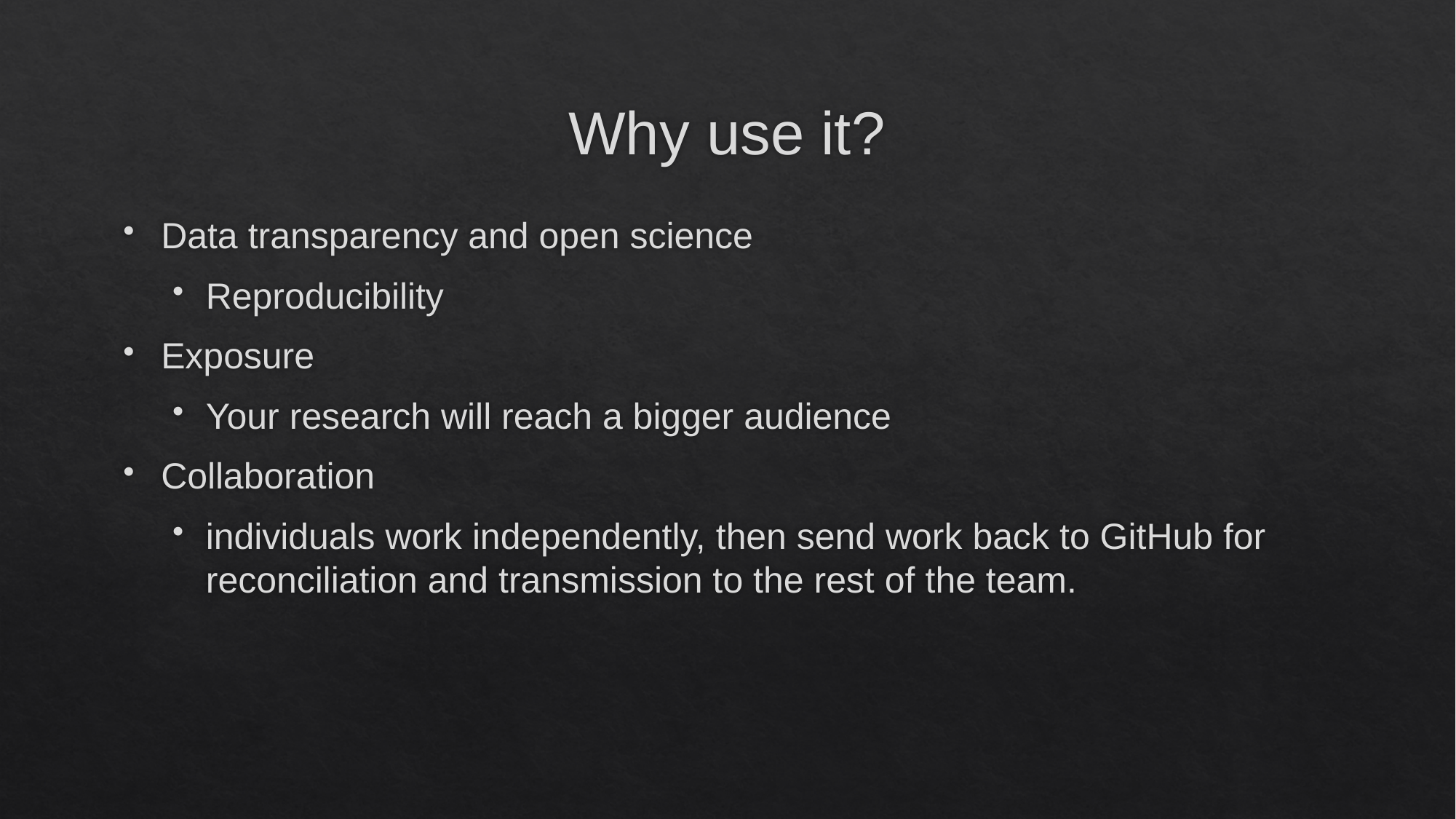

# Why use it?
Data transparency and open science
Reproducibility
Exposure
Your research will reach a bigger audience
Collaboration
individuals work independently, then send work back to GitHub for reconciliation and transmission to the rest of the team.